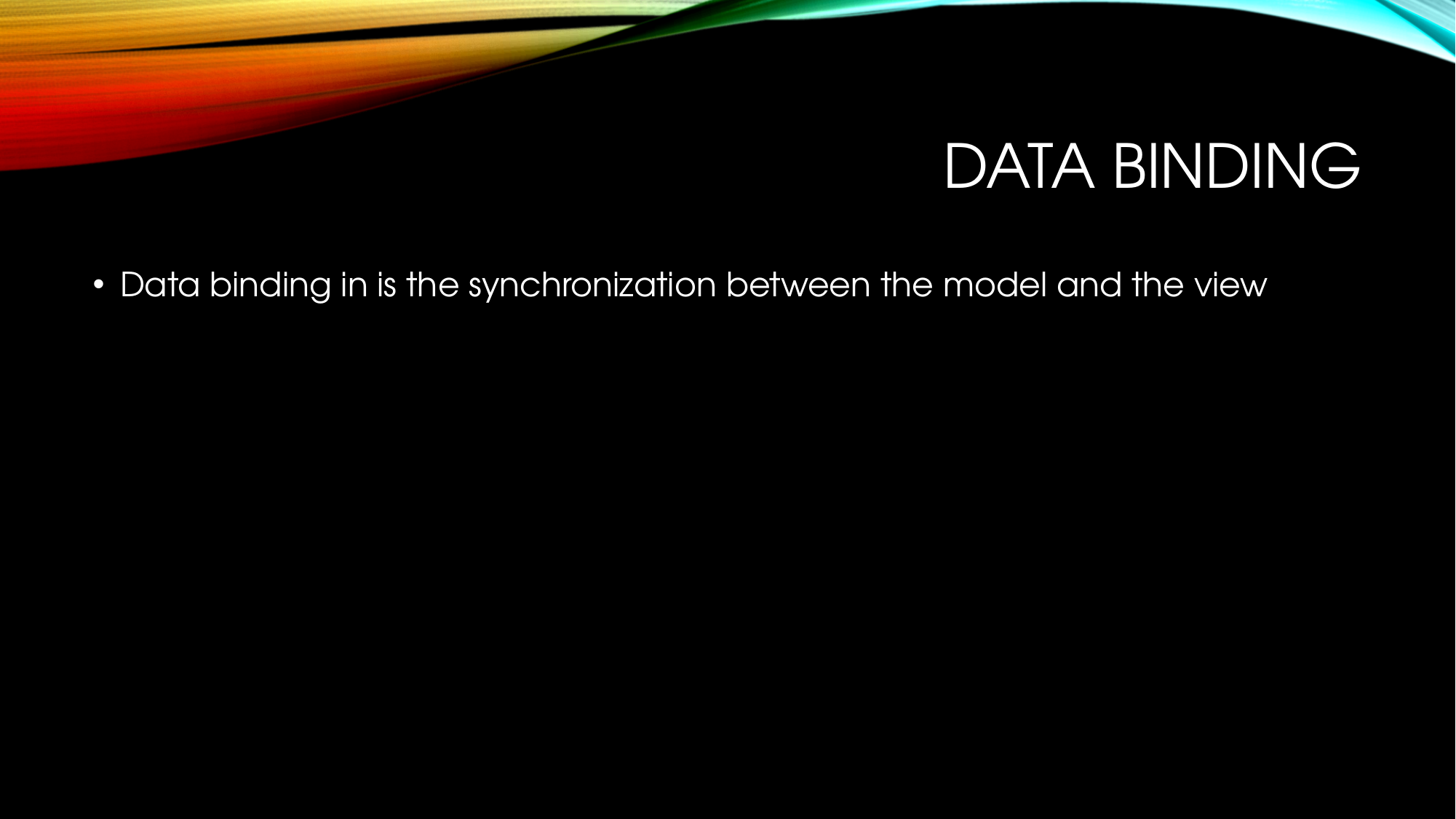

# Data binding
Data binding in is the synchronization between the model and the view